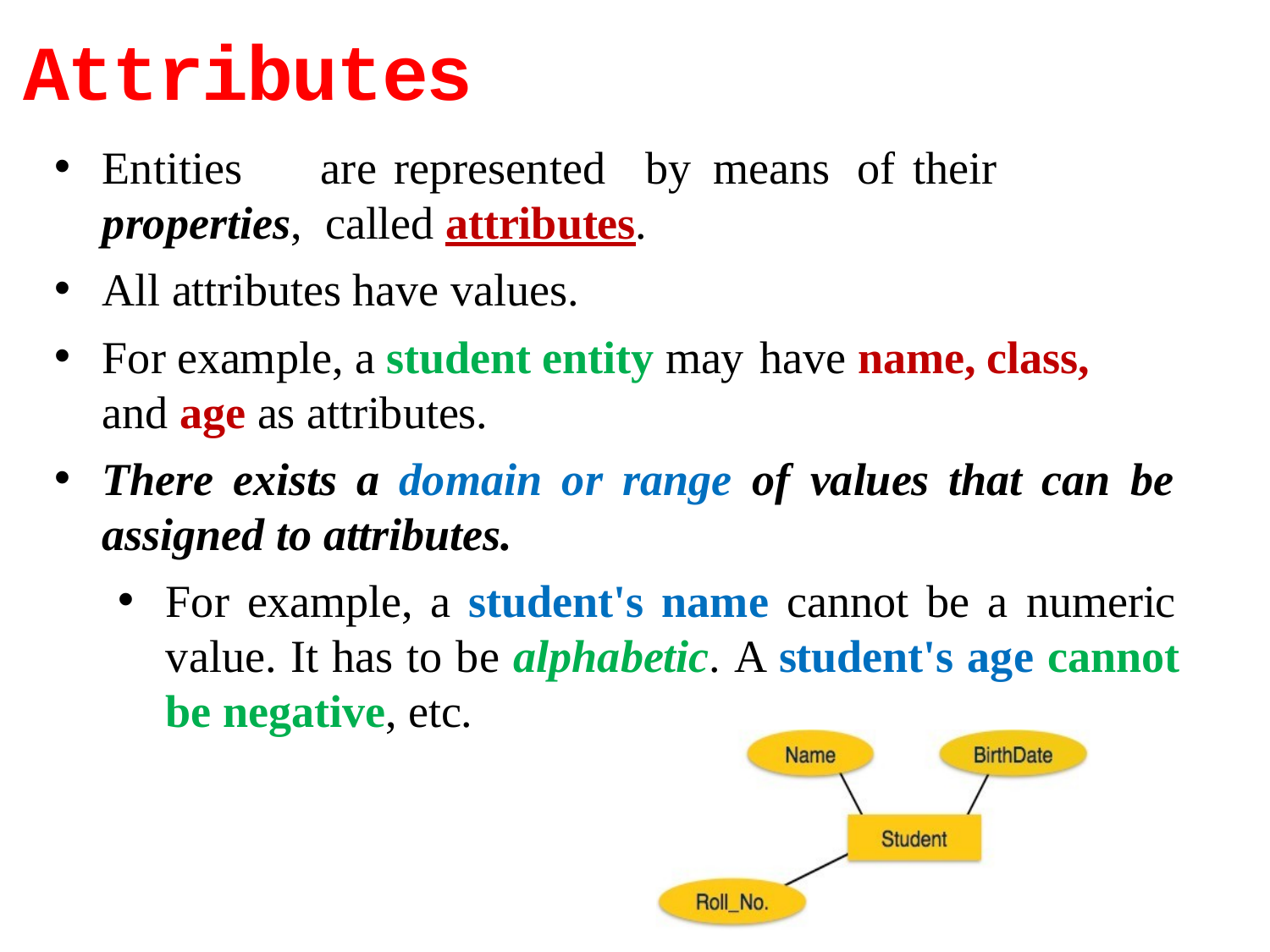

# Attributes
Entities	are represented	by	means	of their	properties,  called attributes.
All attributes have values.
For example, a student entity may have name, class,
and age as attributes.
There exists a domain or range of values that can be  assigned to attributes.
For example, a student's name cannot be a numeric  value. It has to be alphabetic. A student's age cannot  be negative, etc.